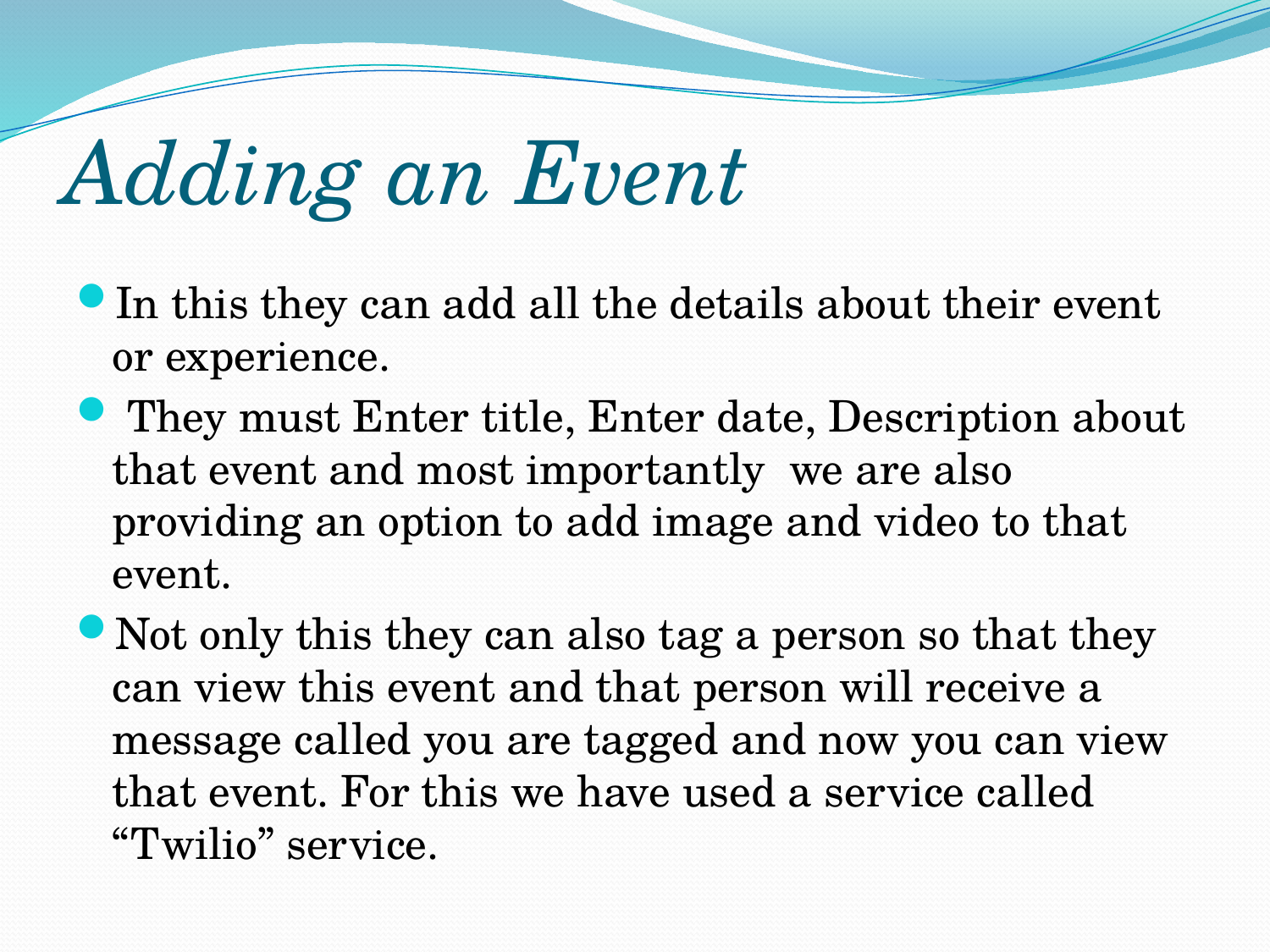

# Adding an Event
In this they can add all the details about their event or experience.
 They must Enter title, Enter date, Description about that event and most importantly  we are also providing an option to add image and video to that event.
Not only this they can also tag a person so that they can view this event and that person will receive a message called you are tagged and now you can view that event. For this we have used a service called “Twilio” service.